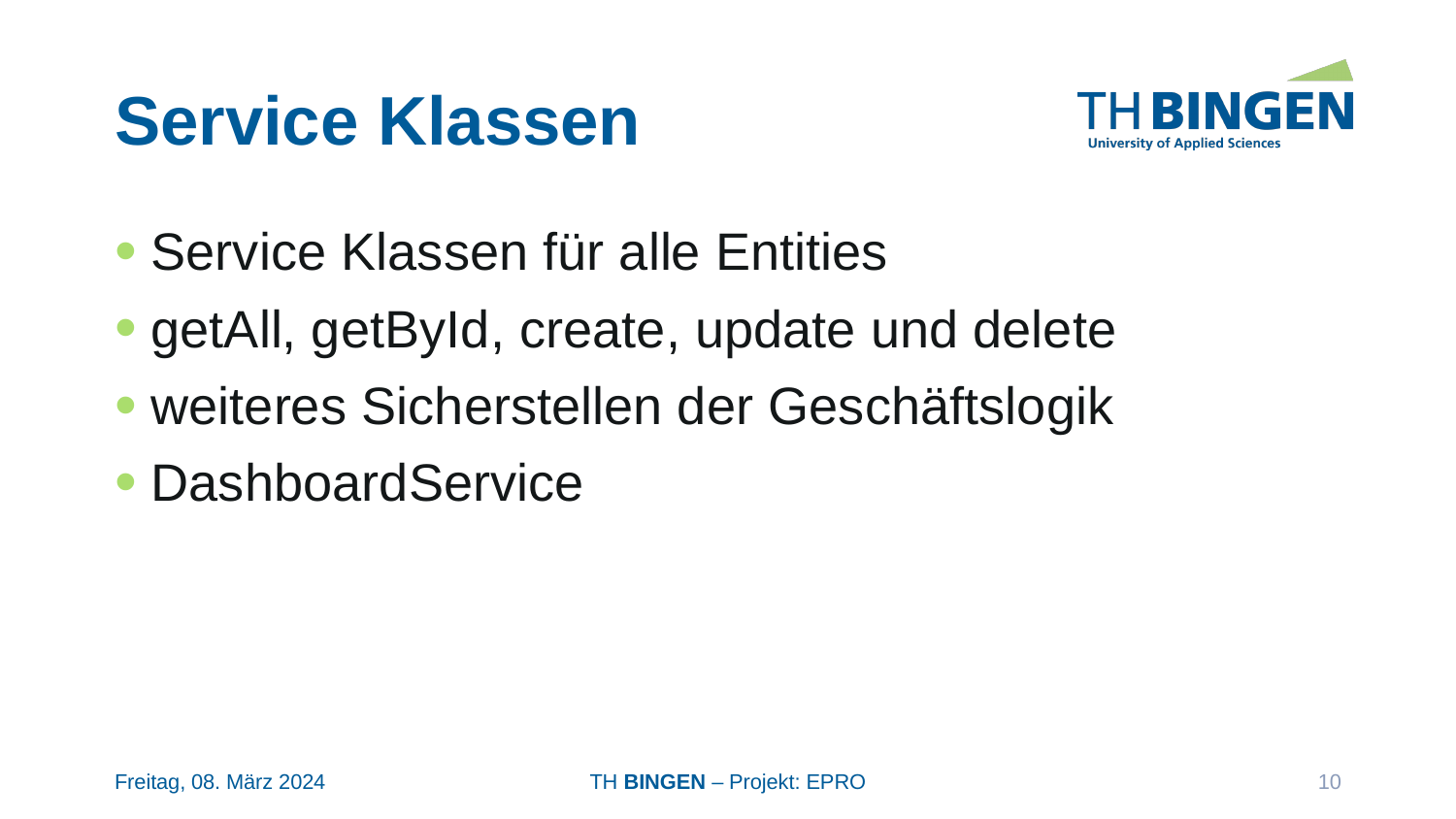

# Service Klassen
Service Klassen für alle Entities
getAll, getById, create, update und delete
weiteres Sicherstellen der Geschäftslogik
DashboardService

Freitag, 08. März 2024
TH BINGEN – Projekt: EPRO
10